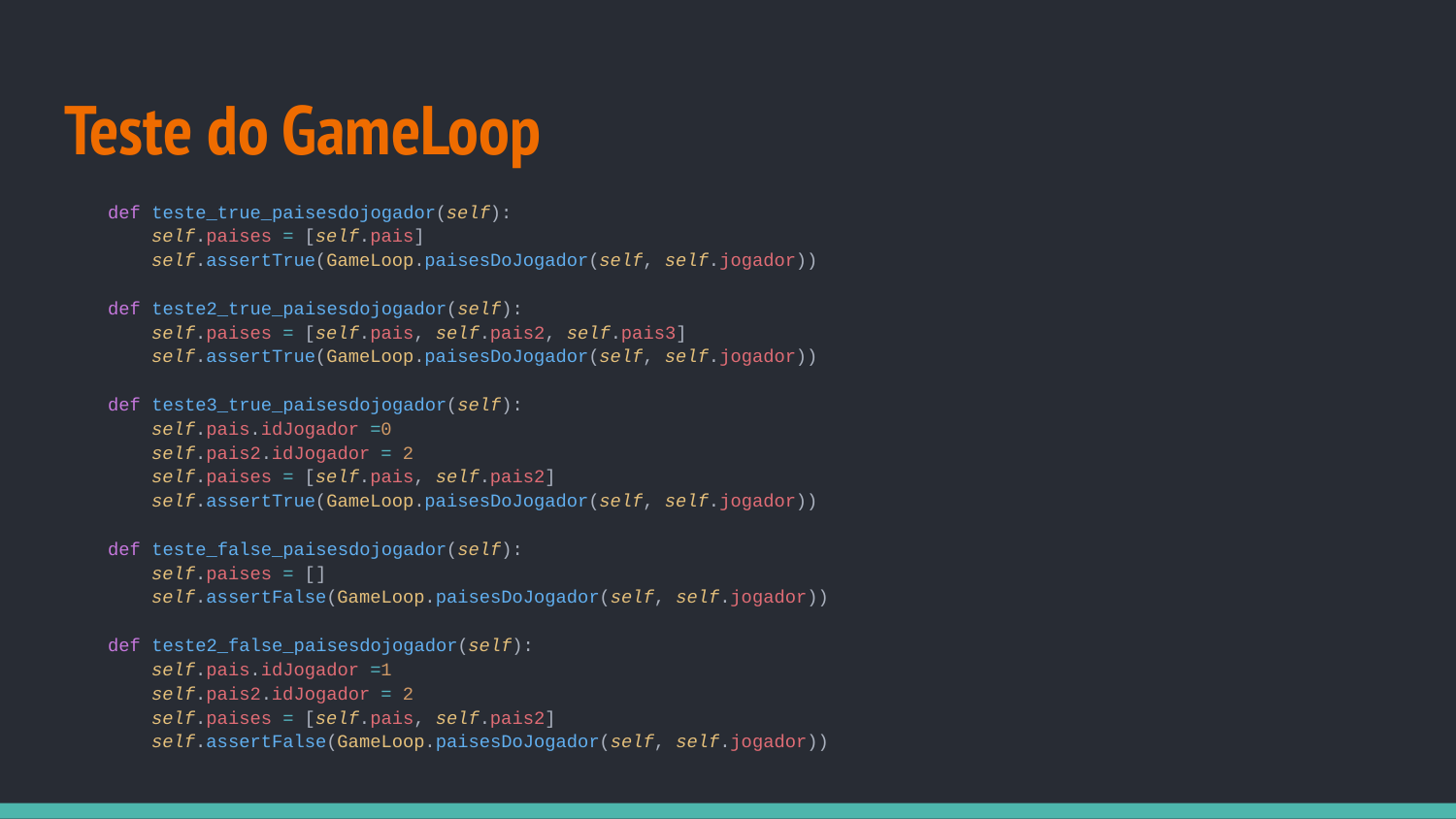

# Teste do GameLoop
    def teste_true_paisesdojogador(self):
        self.paises = [self.pais]
        self.assertTrue(GameLoop.paisesDoJogador(self, self.jogador))

    def teste2_true_paisesdojogador(self):
        self.paises = [self.pais, self.pais2, self.pais3]
        self.assertTrue(GameLoop.paisesDoJogador(self, self.jogador))

    def teste3_true_paisesdojogador(self):
        self.pais.idJogador =0
        self.pais2.idJogador = 2
        self.paises = [self.pais, self.pais2]
        self.assertTrue(GameLoop.paisesDoJogador(self, self.jogador))

    def teste_false_paisesdojogador(self):
        self.paises = []
        self.assertFalse(GameLoop.paisesDoJogador(self, self.jogador))

    def teste2_false_paisesdojogador(self):
        self.pais.idJogador =1
        self.pais2.idJogador = 2
        self.paises = [self.pais, self.pais2]
        self.assertFalse(GameLoop.paisesDoJogador(self, self.jogador))